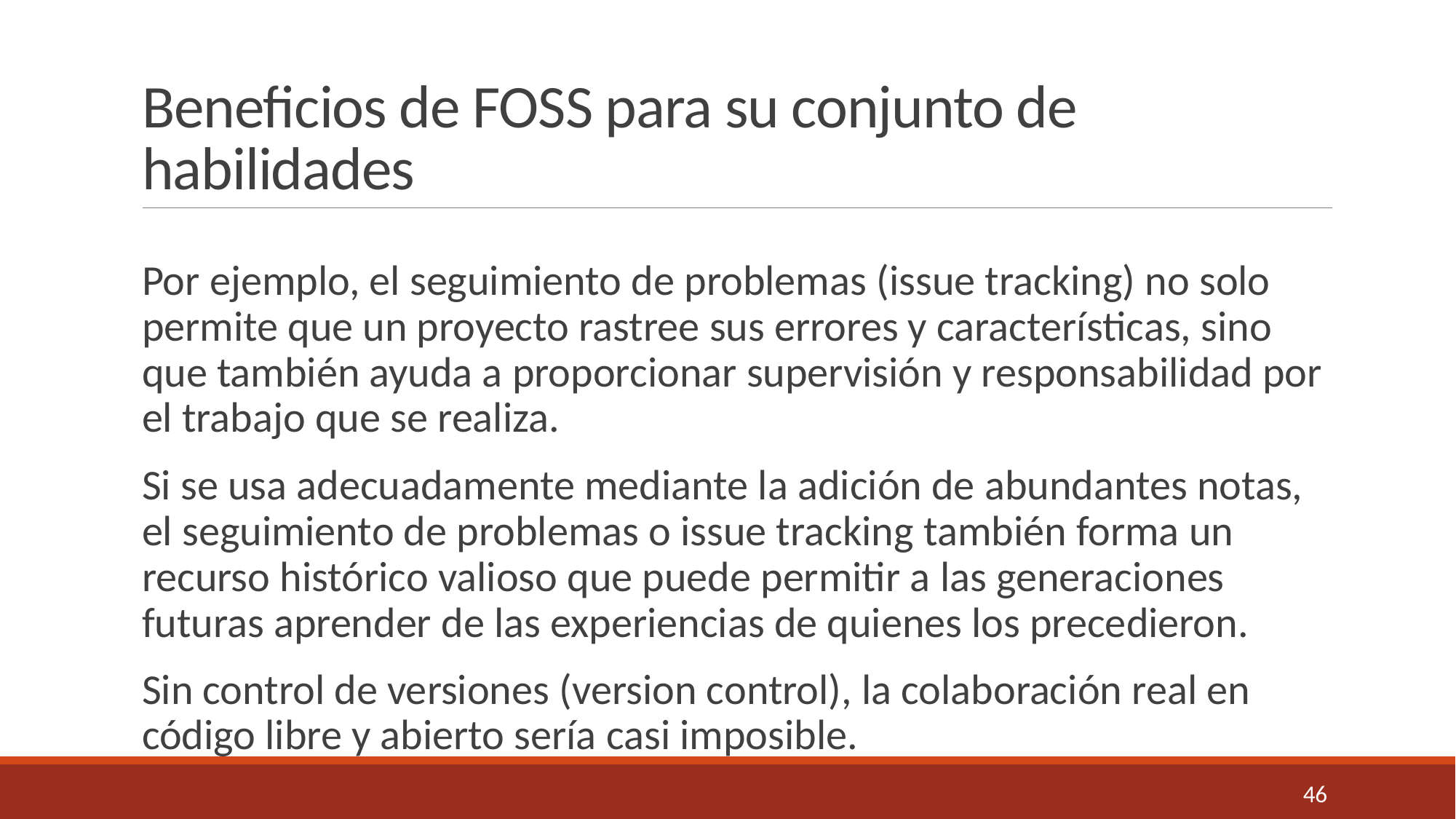

# Beneficios de FOSS para su conjunto de habilidades
Por ejemplo, el seguimiento de problemas (issue tracking) no solo permite que un proyecto rastree sus errores y características, sino que también ayuda a proporcionar supervisión y responsabilidad por el trabajo que se realiza.
Si se usa adecuadamente mediante la adición de abundantes notas, el seguimiento de problemas o issue tracking también forma un recurso histórico valioso que puede permitir a las generaciones futuras aprender de las experiencias de quienes los precedieron.
Sin control de versiones (version control), la colaboración real en código libre y abierto sería casi imposible.
46